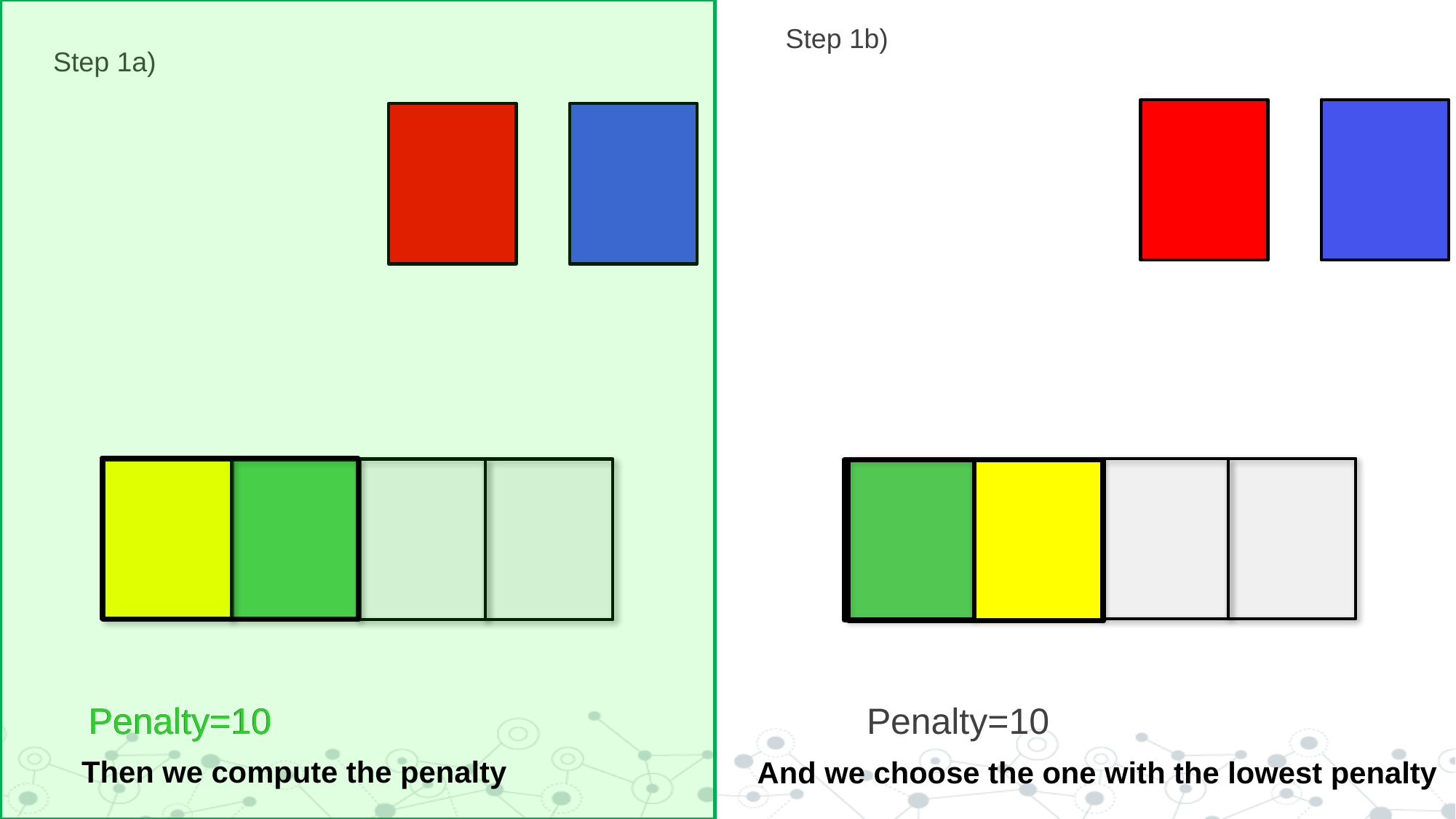

Step 1b)
Step 1a)

Penalty=10
Penalty=10
Penalty=10
Then we compute the penalty
And we choose the one with the lowest penalty